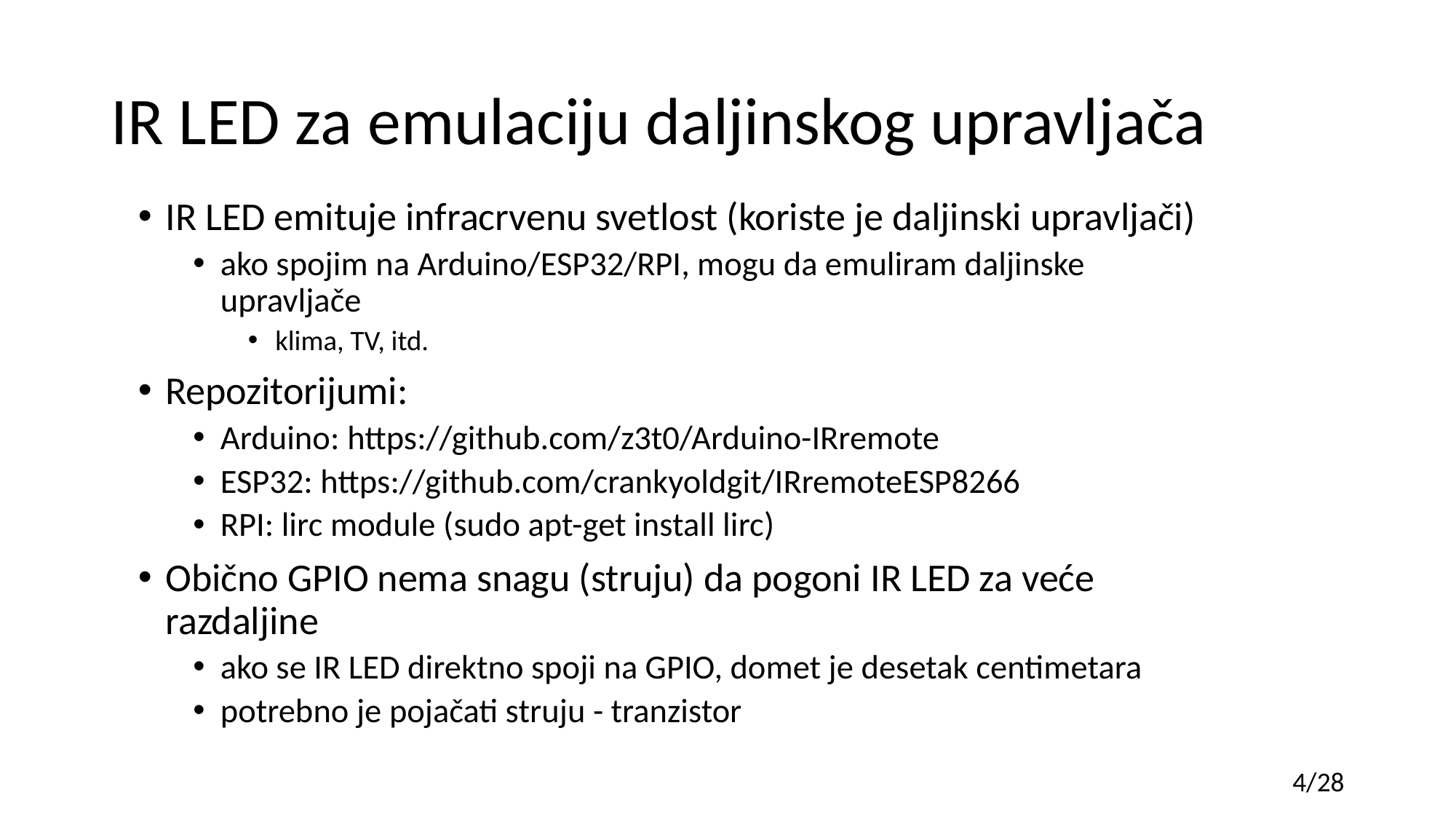

# IR LED za emulaciju daljinskog upravljača
IR LED emituje infracrvenu svetlost (koriste je daljinski upravljači)
ako spojim na Arduino/ESP32/RPI, mogu da emuliram daljinske upravljače
klima, TV, itd.
Repozitorijumi:
Arduino: https://github.com/z3t0/Arduino-IRremote
ESP32: https://github.com/crankyoldgit/IRremoteESP8266
RPI: lirc module (sudo apt-get install lirc)
Obično GPIO nema snagu (struju) da pogoni IR LED za veće razdaljine
ako se IR LED direktno spoji na GPIO, domet je desetak centimetara
potrebno je pojačati struju - tranzistor